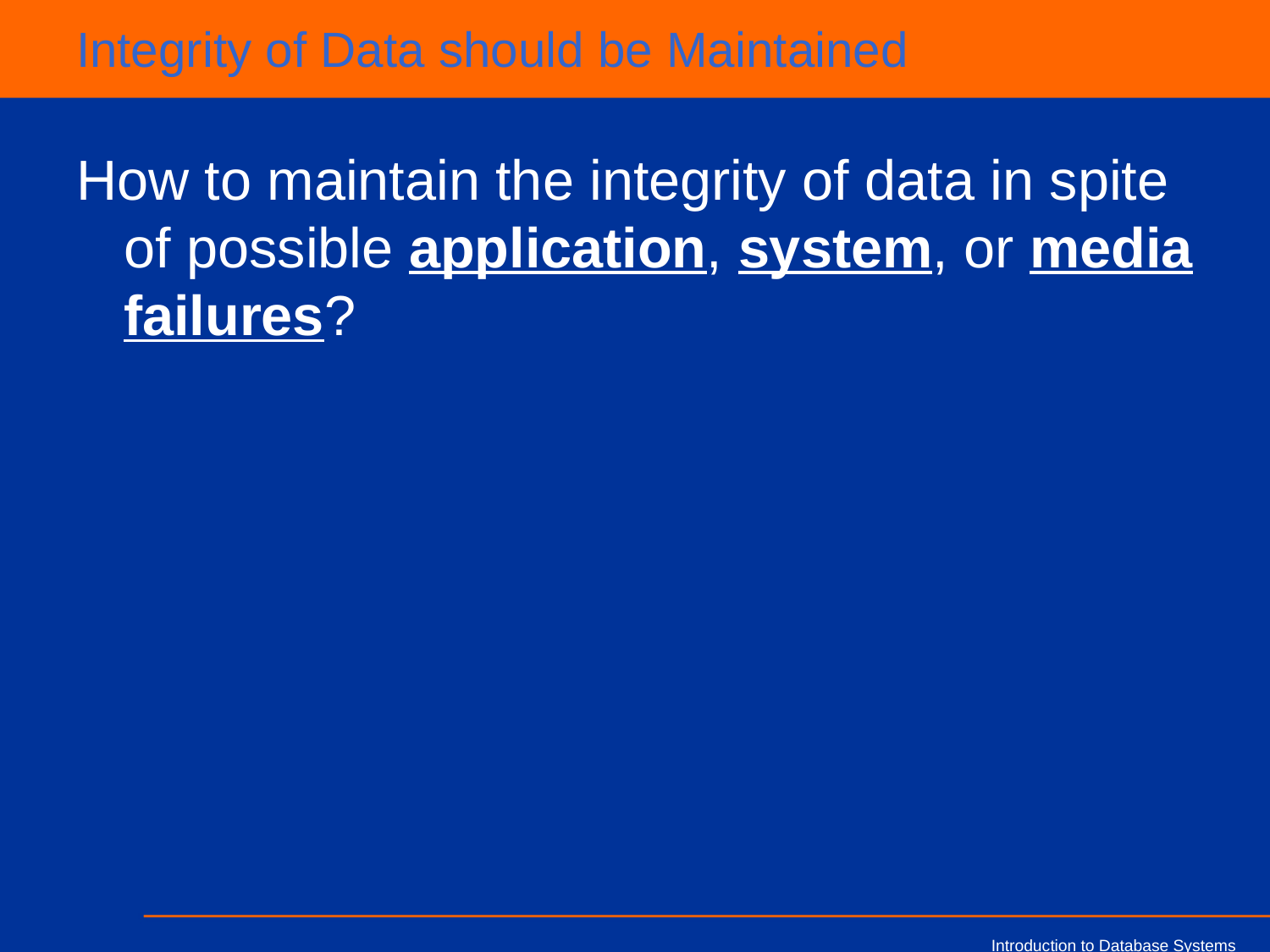

# Integrity of Data should be Maintained
How to maintain the integrity of data in spite of possible application, system, or media failures?

Introduction to Database Systems